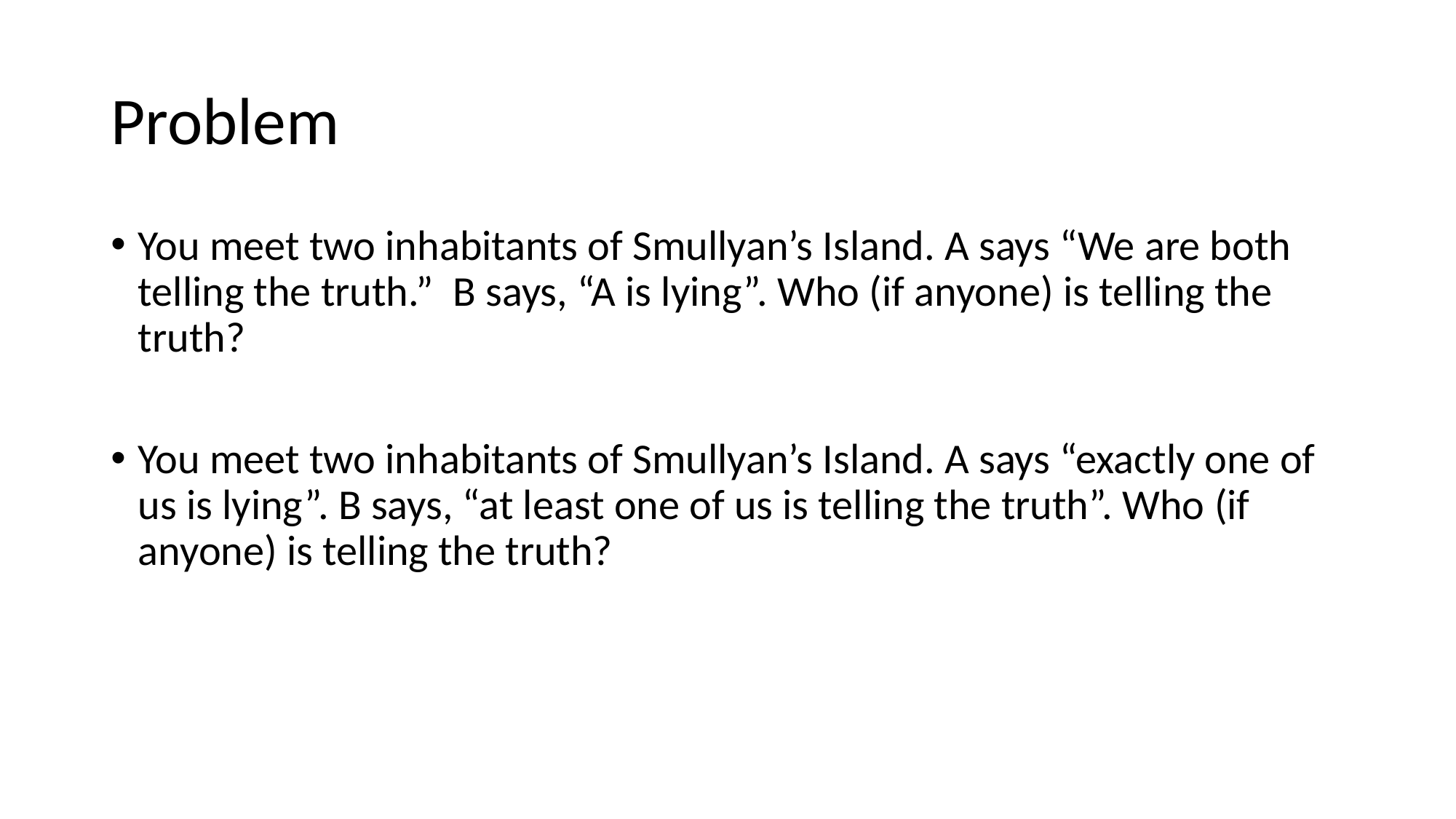

# Problem
You meet two inhabitants of Smullyan’s Island. A says “We are both telling the truth.”  B says, “A is lying”. Who (if anyone) is telling the truth?

You meet two inhabitants of Smullyan’s Island. A says “exactly one of us is lying”. B says, “at least one of us is telling the truth”. Who (if anyone) is telling the truth?